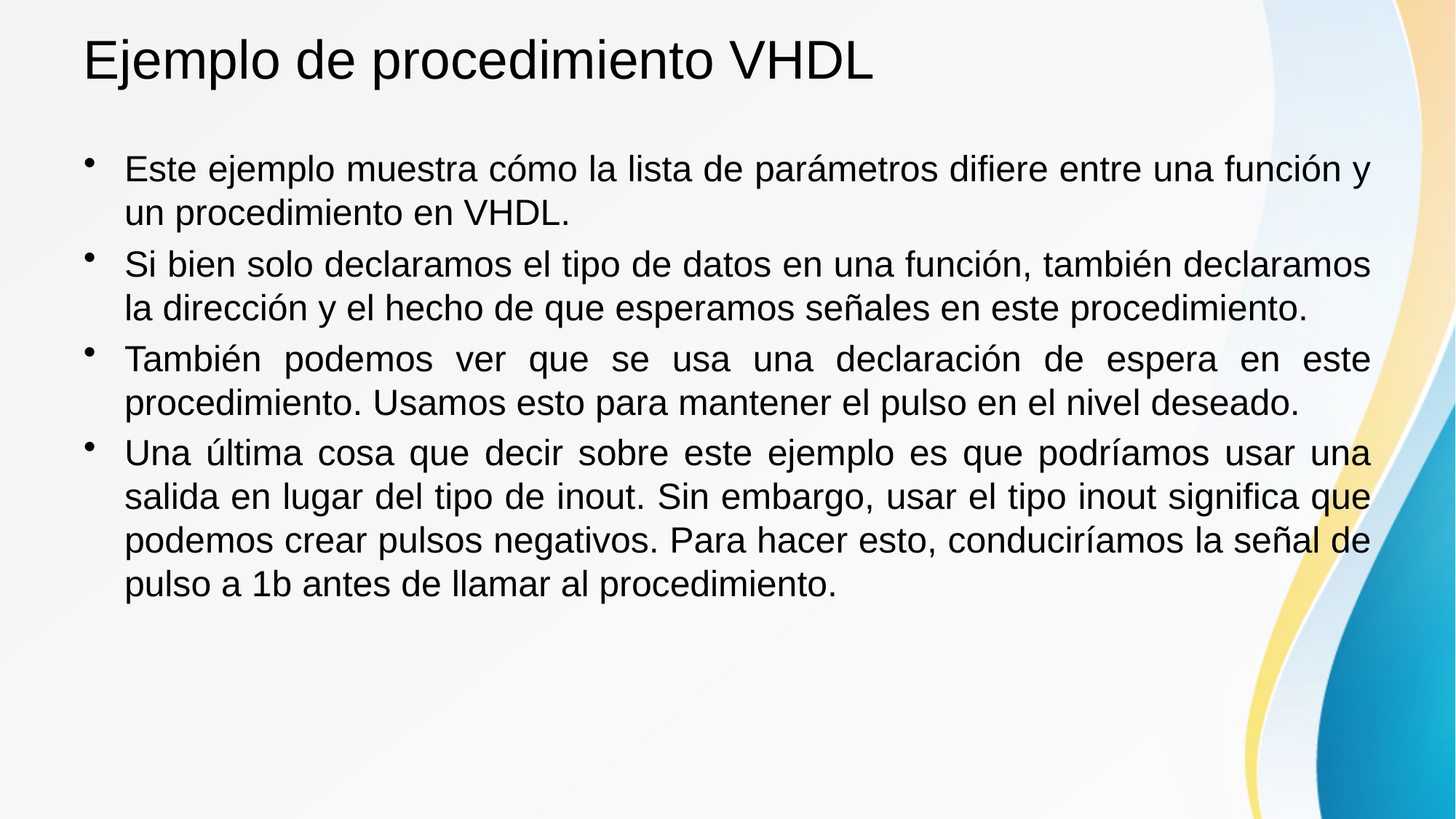

# Ejemplo de procedimiento VHDL
Este ejemplo muestra cómo la lista de parámetros difiere entre una función y un procedimiento en VHDL.
Si bien solo declaramos el tipo de datos en una función, también declaramos la dirección y el hecho de que esperamos señales en este procedimiento.
También podemos ver que se usa una declaración de espera en este procedimiento. Usamos esto para mantener el pulso en el nivel deseado.
Una última cosa que decir sobre este ejemplo es que podríamos usar una salida en lugar del tipo de inout. Sin embargo, usar el tipo inout significa que podemos crear pulsos negativos. Para hacer esto, conduciríamos la señal de pulso a 1b antes de llamar al procedimiento.